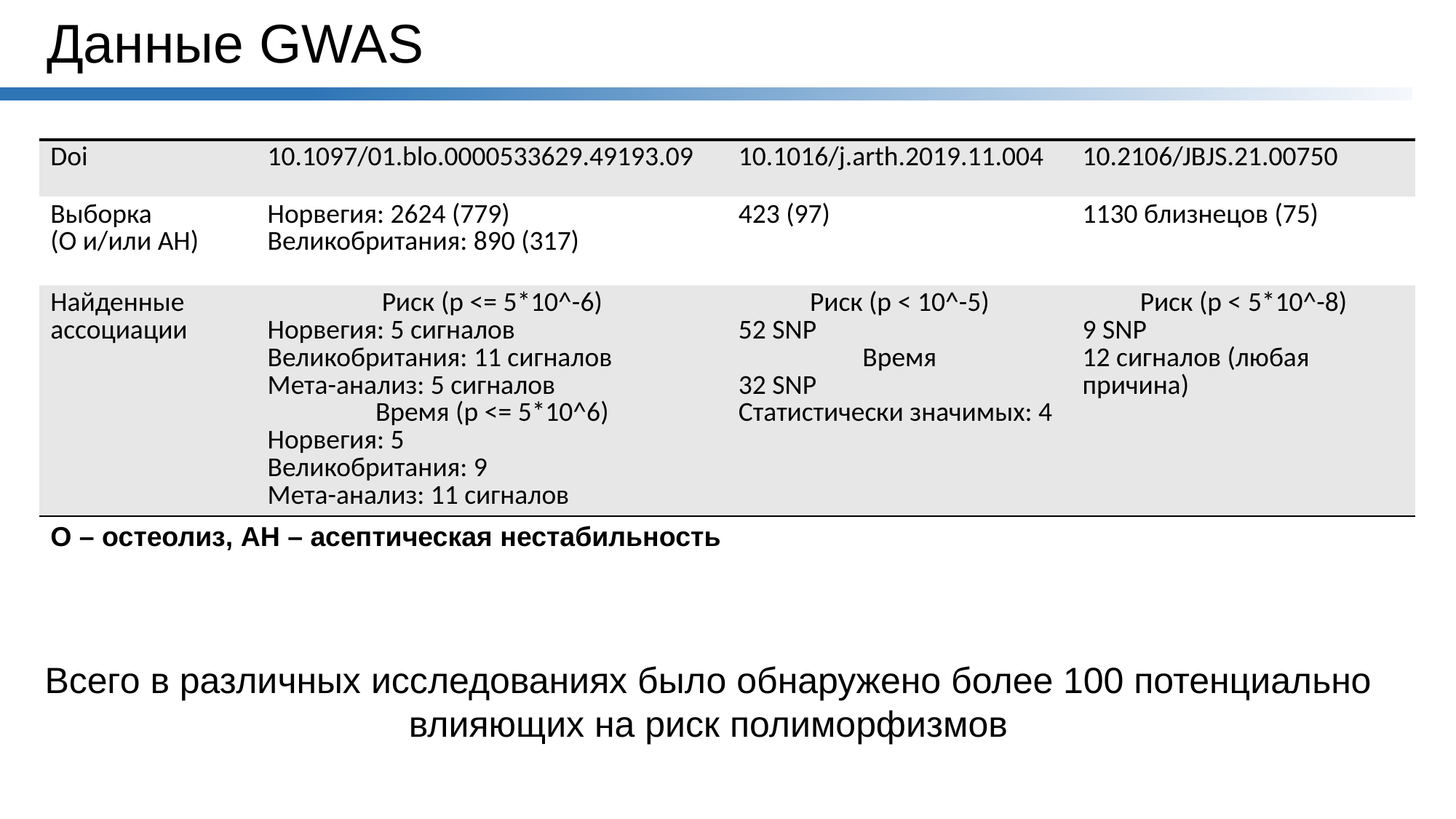

# Данные GWAS
| Doi | 10.1097/01.blo.0000533629.49193.09 | 10.1016/j.arth.2019.11.004 | 10.2106/JBJS.21.00750 |
| --- | --- | --- | --- |
| Выборка (О и/или АН) | Норвегия: 2624 (779) Великобритания: 890 (317) | 423 (97) | 1130 близнецов (75) |
| Найденные ассоциации | Риск (p <= 5\*10^-6) Норвегия: 5 сигналов Великобритания: 11 сигналов Мета-анализ: 5 сигналов Время (p <= 5\*10^6) Норвегия: 5 Великобритания: 9 Мета-анализ: 11 сигналов | Риск (p < 10^-5) 52 SNP Время 32 SNP Статистически значимых: 4 | Риск (p < 5\*10^-8) 9 SNP 12 сигналов (любая причина) |
| О – остеолиз, АН – асептическая нестабильность |  |  |  |
Всего в различных исследованиях было обнаружено более 100 потенциально
влияющих на риск полиморфизмов